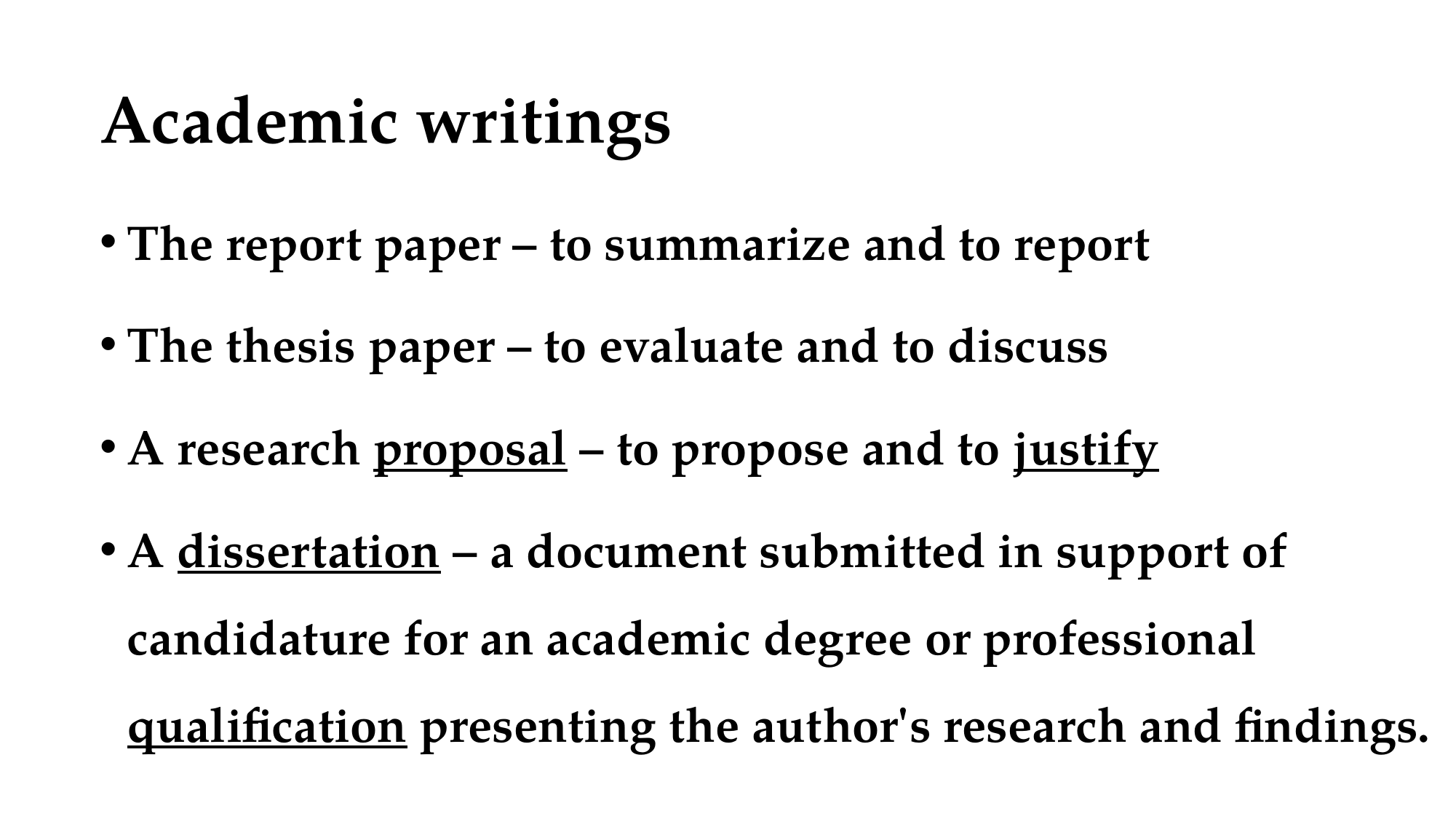

# Academic writings
The report paper – to summarize and to report
The thesis paper – to evaluate and to discuss
A research proposal – to propose and to justify
A dissertation – a document submitted in support of candidature for an academic degree or professional qualification presenting the author's research and findings.